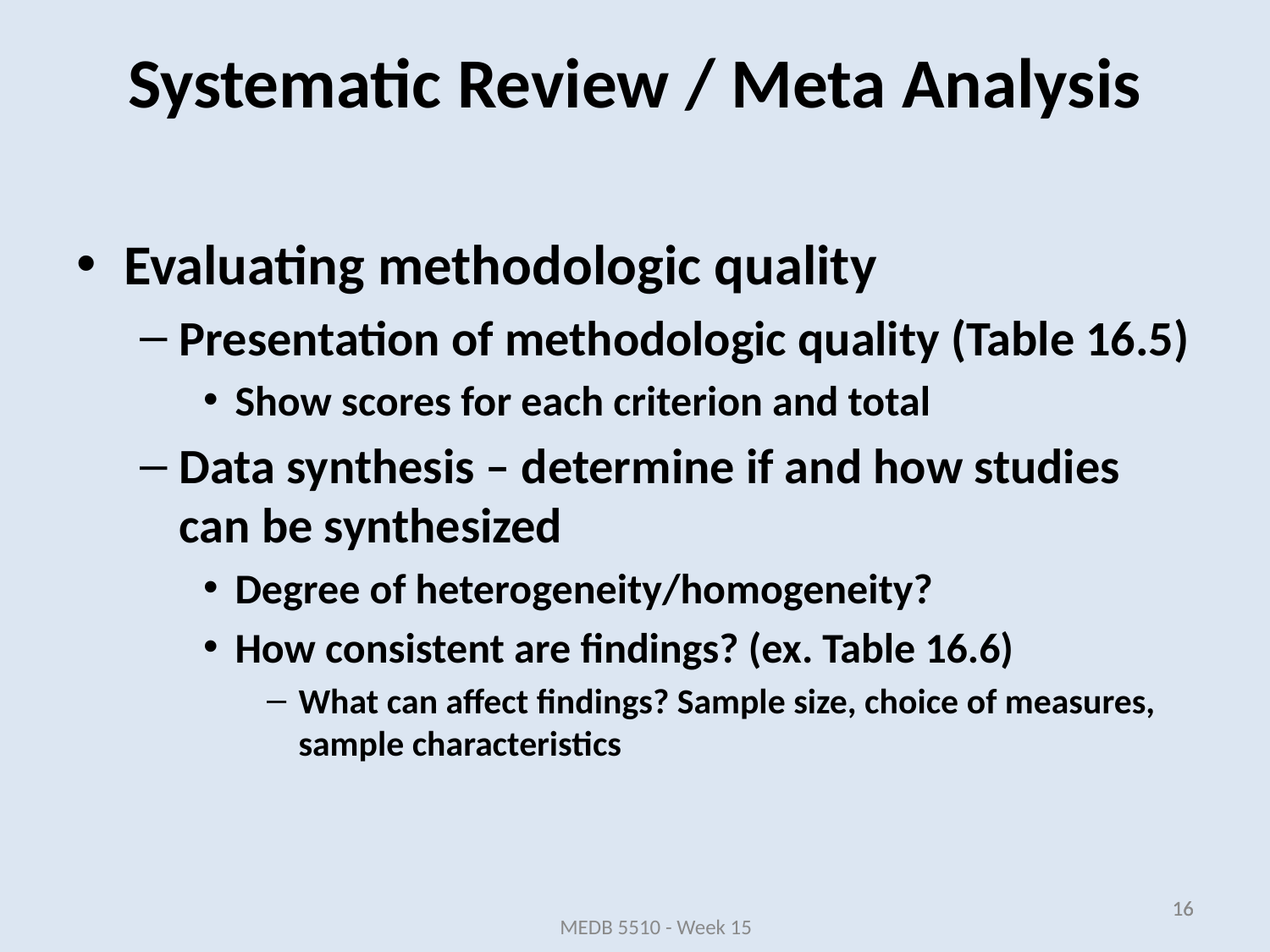

Evaluating methodologic quality
Presentation of methodologic quality (Table 16.5)
Show scores for each criterion and total
Data synthesis – determine if and how studies can be synthesized
Degree of heterogeneity/homogeneity?
How consistent are findings? (ex. Table 16.6)
What can affect findings? Sample size, choice of measures, sample characteristics
Systematic Review / Meta Analysis
16
16
MEDB 5510 - Week 15